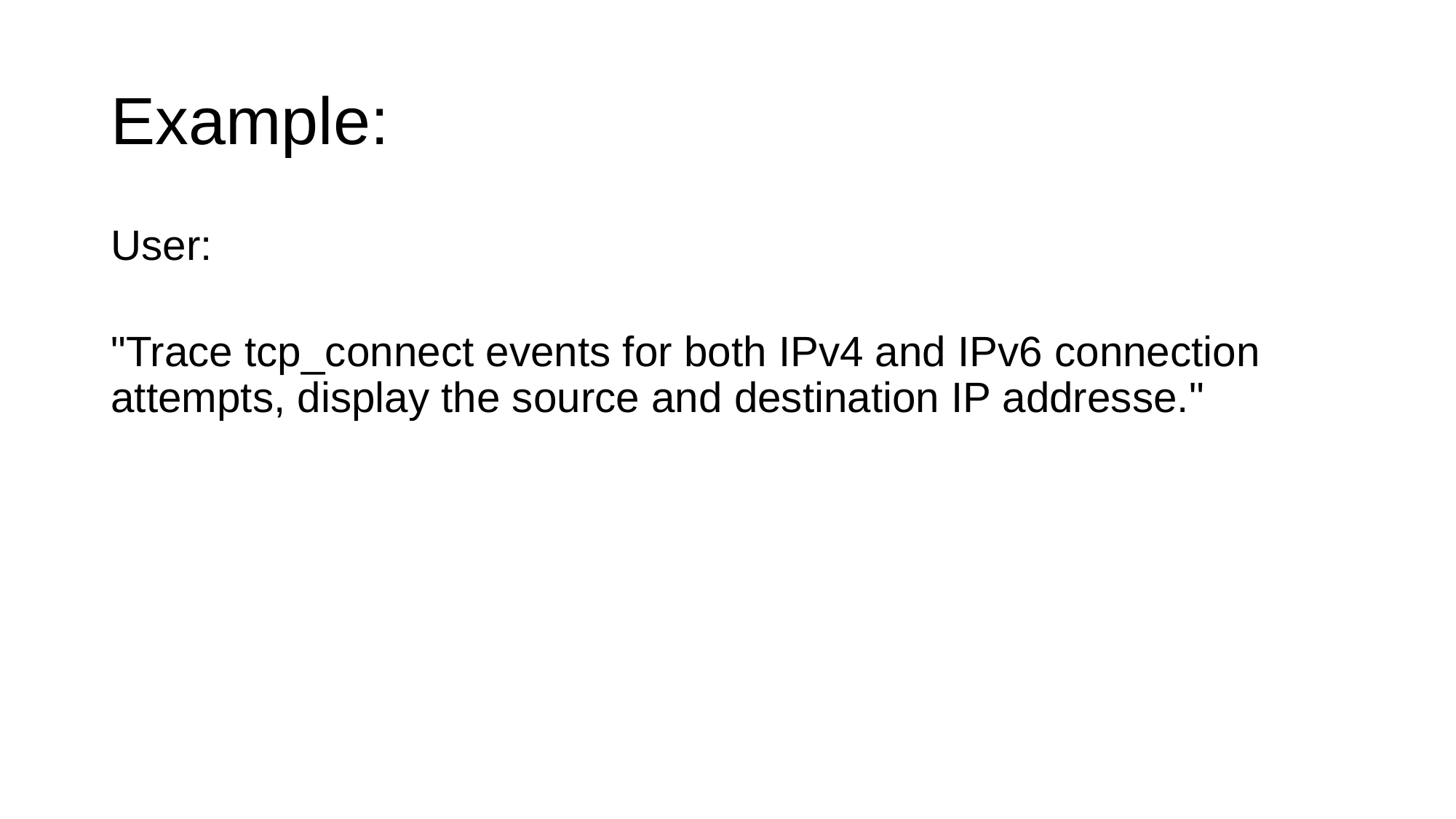

# Example:
User:
"Trace tcp_connect events for both IPv4 and IPv6 connection attempts, display the source and destination IP addresse."